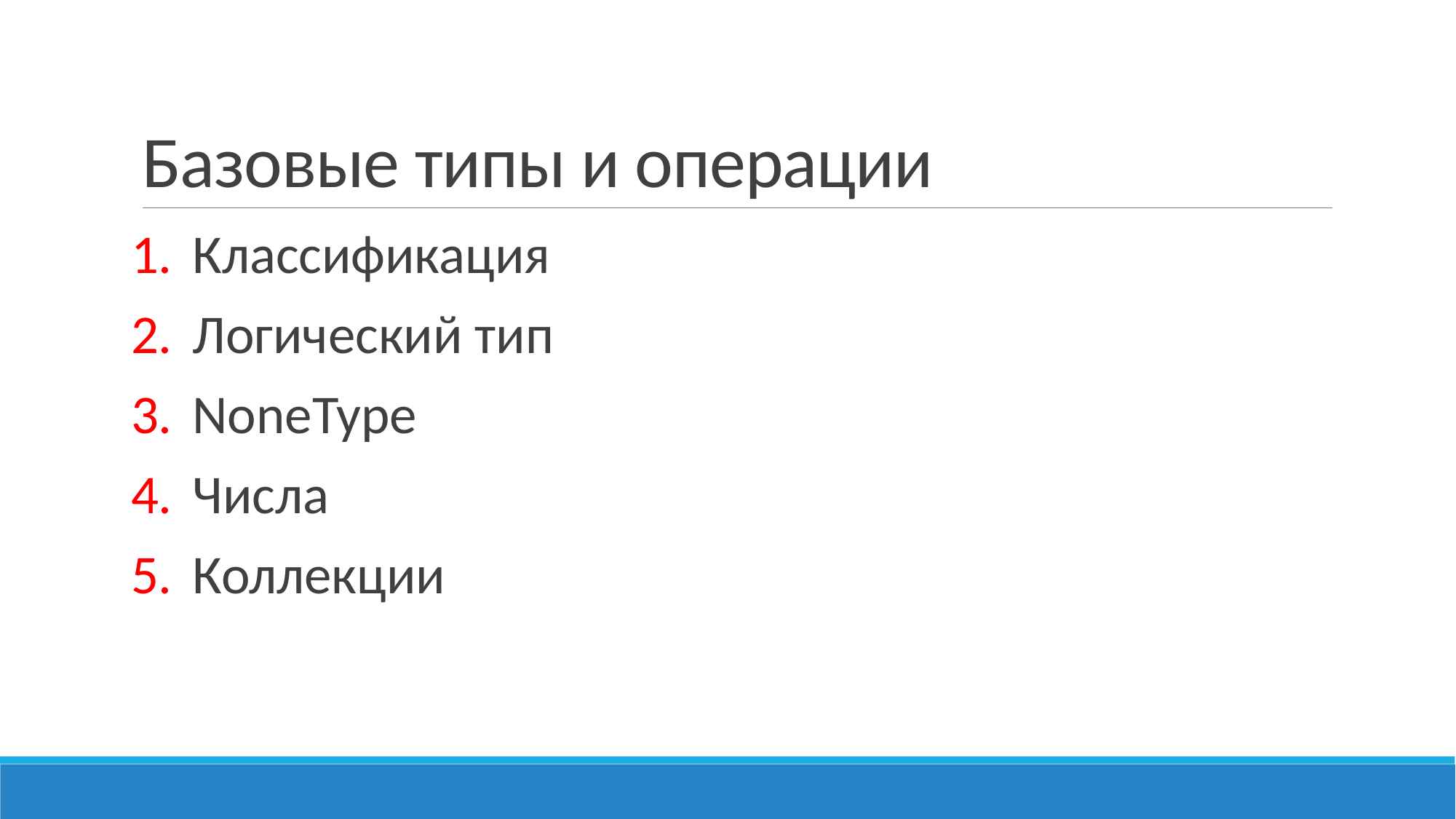

# Базовые типы и операции
Классификация
Логический тип
NoneType
Числа
Коллекции